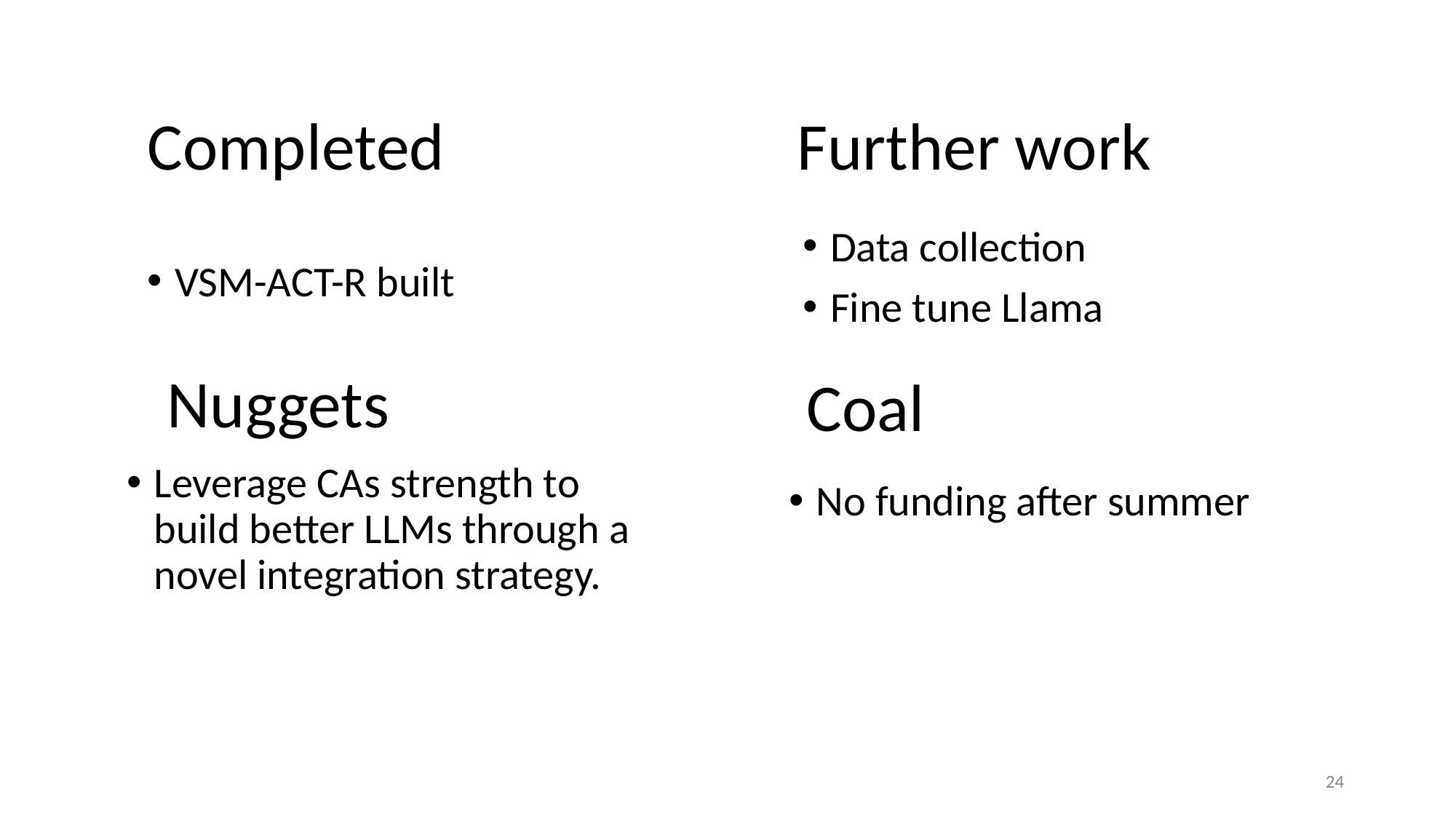

# Further work
Completed
Data collection
Fine tune Llama
VSM-ACT-R built
Nuggets
Coal
Leverage CAs strength to build better LLMs through a novel integration strategy.
No funding after summer
24